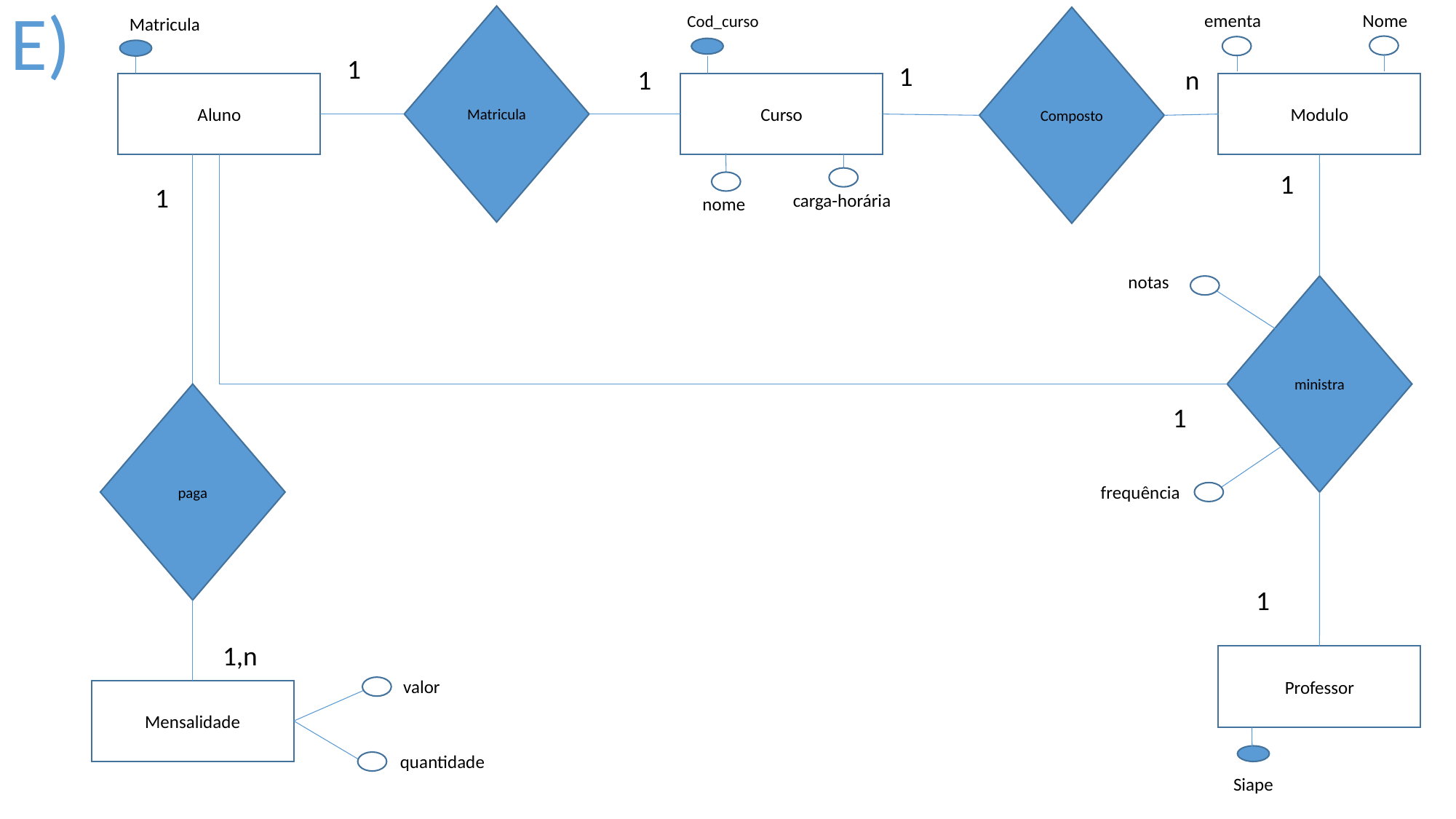

E)
ementa
Nome
Cod_curso
Matricula
Matricula
Composto

1
1
1
n
Aluno
Curso
Modulo
1

1
carga-horária
nome
notas

ministra
paga
1
frequência

1
1,n
Professor
valor

Mensalidade
quantidade

Siape